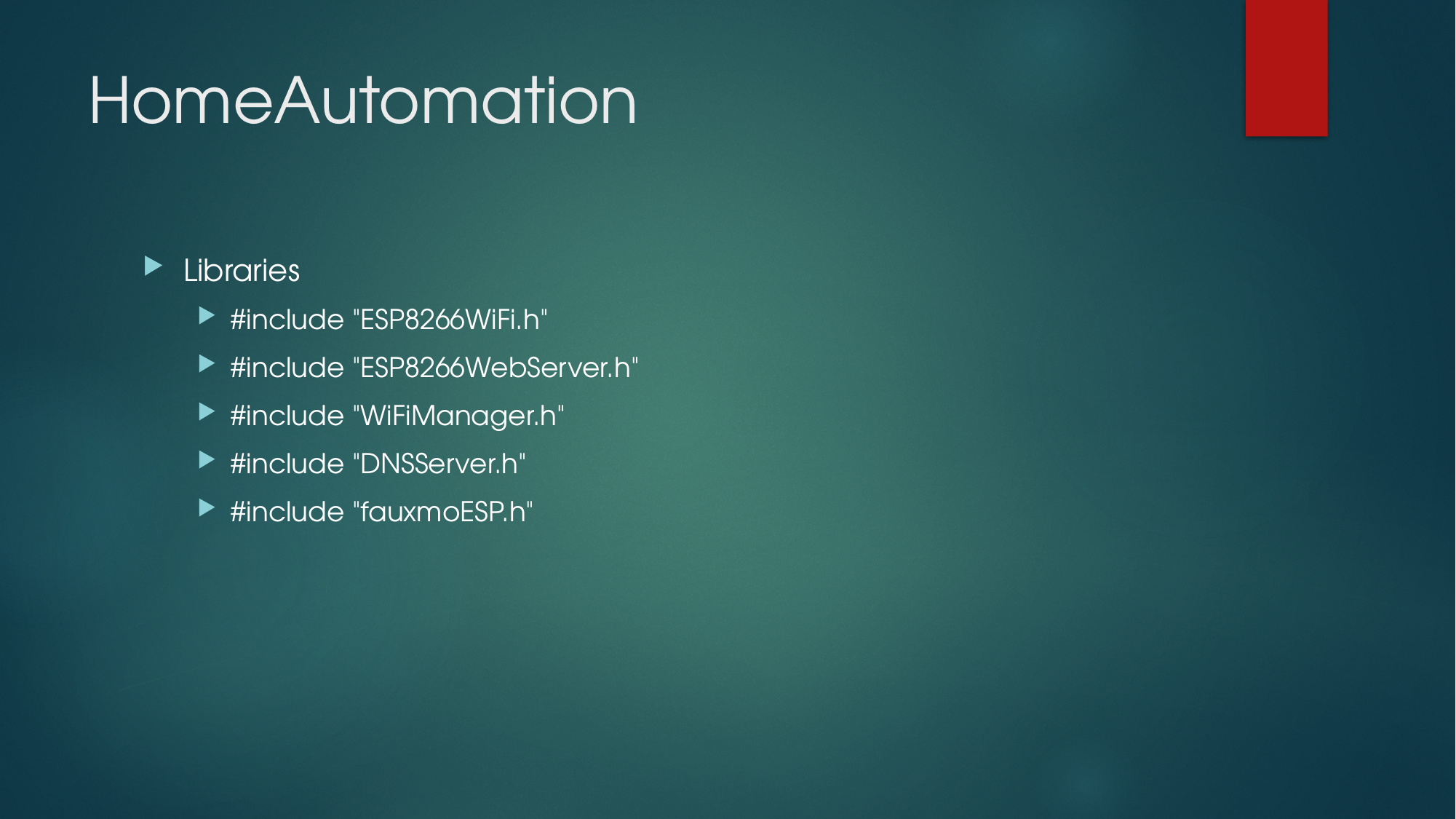

# HomeAutomation
Libraries
#include "ESP8266WiFi.h"
#include "ESP8266WebServer.h"
#include "WiFiManager.h"
#include "DNSServer.h"
#include "fauxmoESP.h"